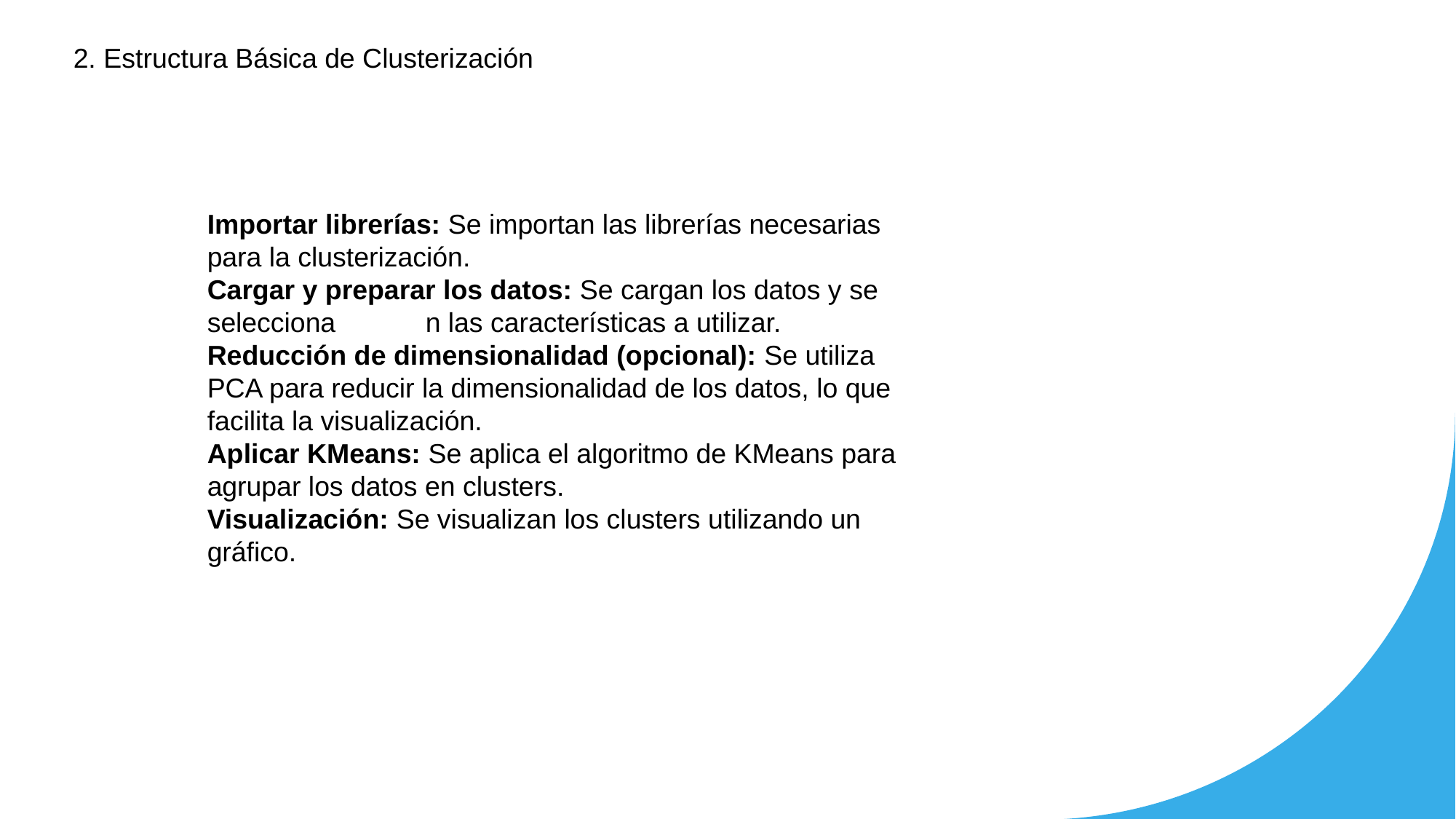

2. Estructura Básica de Clusterización
Importar librerías: Se importan las librerías necesarias para la clusterización.
Cargar y preparar los datos: Se cargan los datos y se selecciona	n las características a utilizar.
Reducción de dimensionalidad (opcional): Se utiliza PCA para reducir la dimensionalidad de los datos, lo que facilita la visualización.
Aplicar KMeans: Se aplica el algoritmo de KMeans para agrupar los datos en clusters.
Visualización: Se visualizan los clusters utilizando un gráfico.